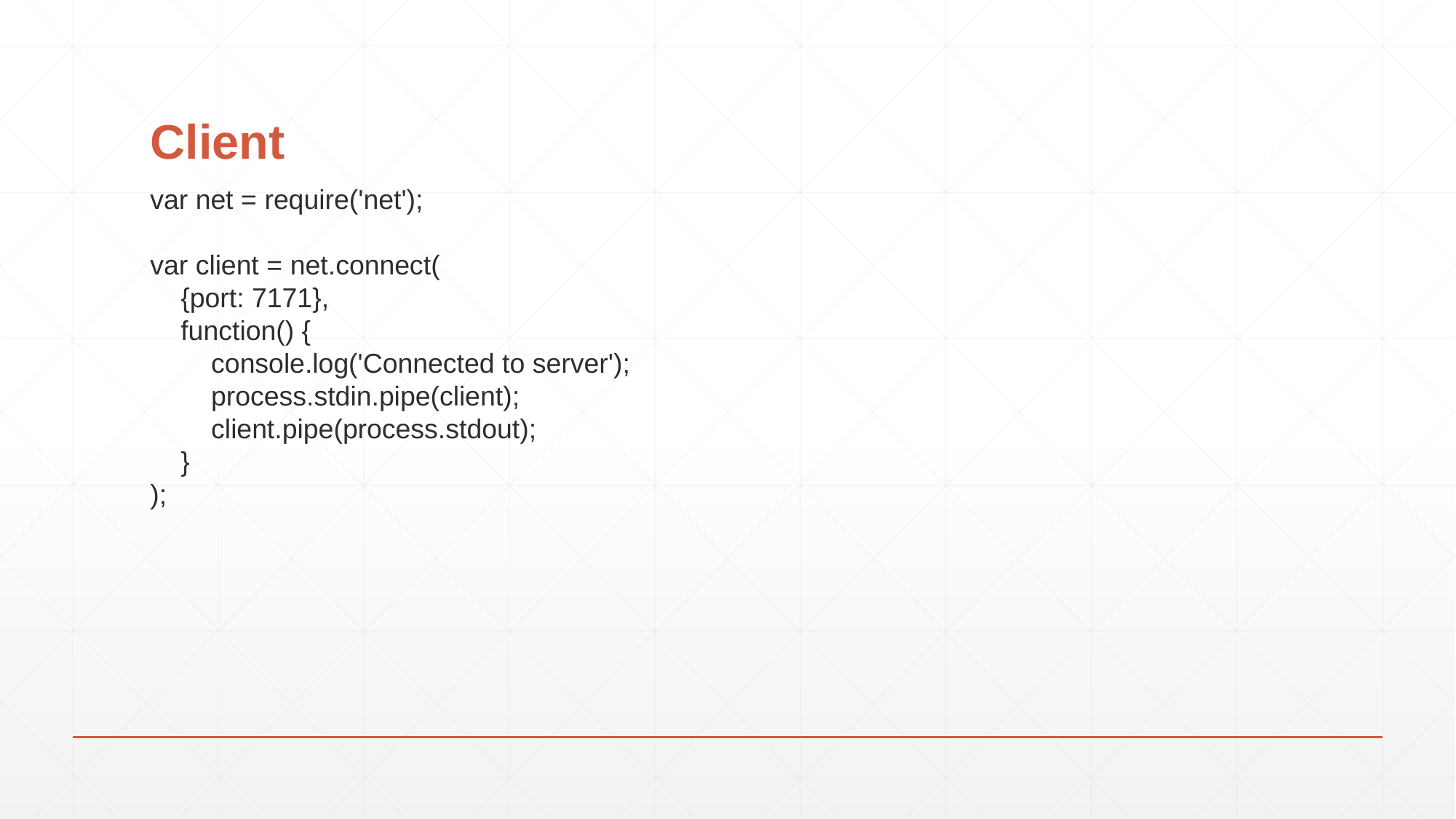

# Client
var net = require('net');
var client = net.connect(
    {port: 7171},
    function() {
        console.log('Connected to server');
        process.stdin.pipe(client);
        client.pipe(process.stdout);
    }
);